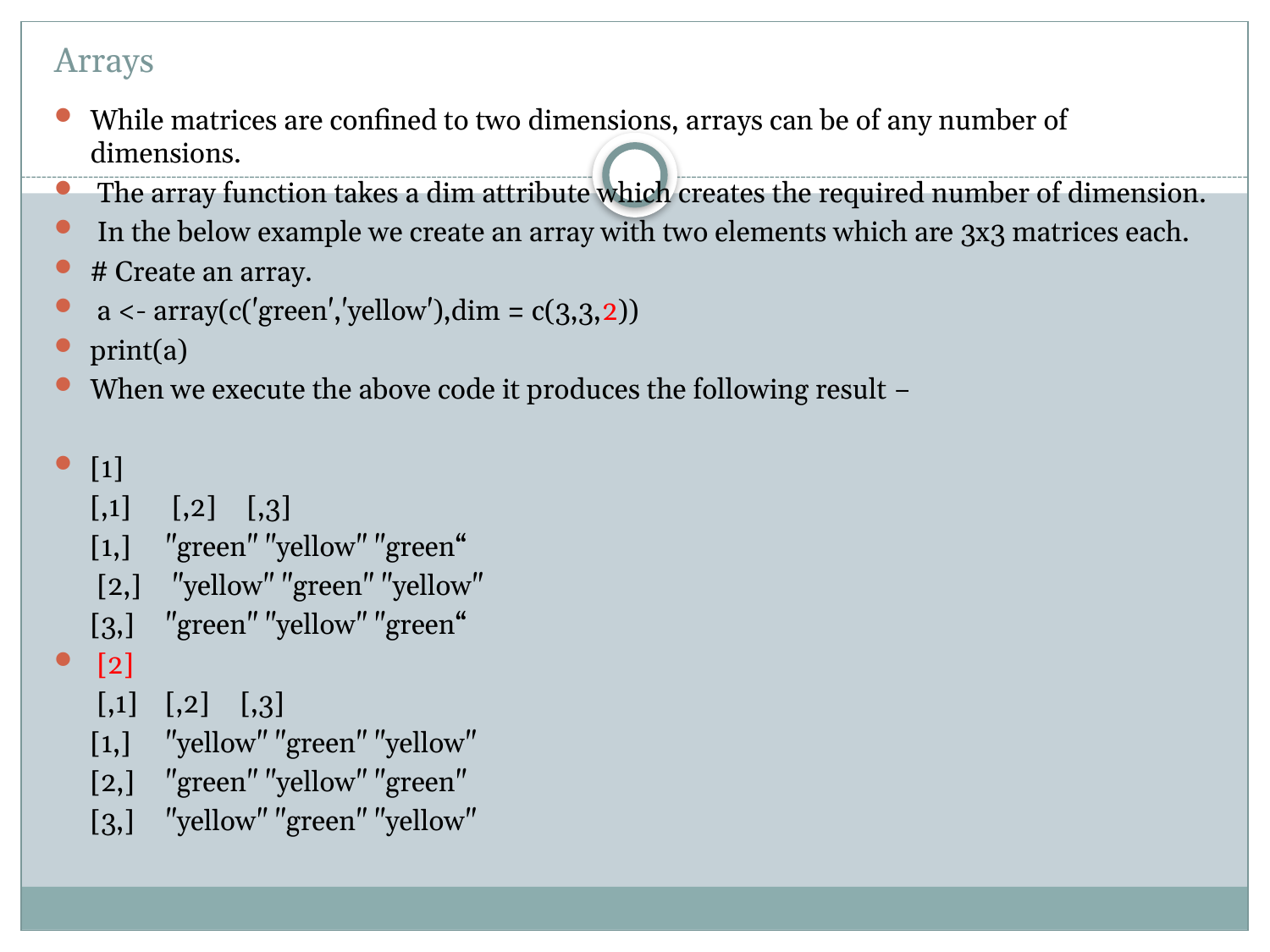

# Arrays
While matrices are confined to two dimensions, arrays can be of any number of dimensions.
 The array function takes a dim attribute which creates the required number of dimension.
 In the below example we create an array with two elements which are 3x3 matrices each.
# Create an array.
 a <- array(c('green','yellow'),dim = c(3,3,2))
print(a)
When we execute the above code it produces the following result −

[1]
		[,1]	 [,2]	 [,3]
	[1,] 	"green" "yellow" "green“
	 [2,]	 "yellow" "green" "yellow"
	[3,] 	"green" "yellow" "green“
 [2]
		 [,1] 	[,2] 	[,3]
	[1,] 	"yellow" "green" "yellow"
	[2,] 	"green" "yellow" "green"
	[3,] 	"yellow" "green" "yellow"